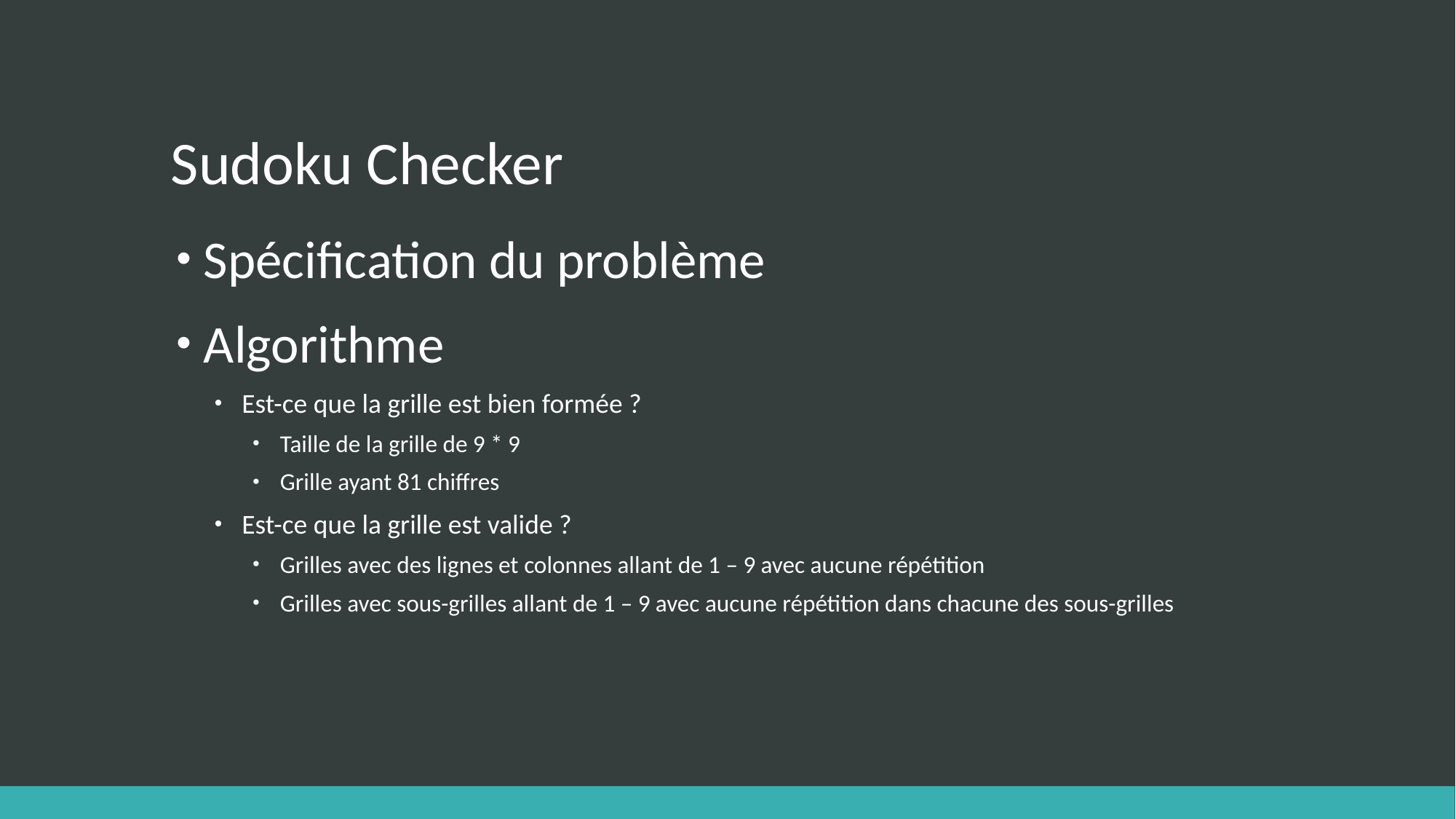

# Sudoku Checker
Spécification du problème
Algorithme
Est-ce que la grille est bien formée ?
Taille de la grille de 9 * 9
Grille ayant 81 chiffres
Est-ce que la grille est valide ?
Grilles avec des lignes et colonnes allant de 1 – 9 avec aucune répétition
Grilles avec sous-grilles allant de 1 – 9 avec aucune répétition dans chacune des sous-grilles